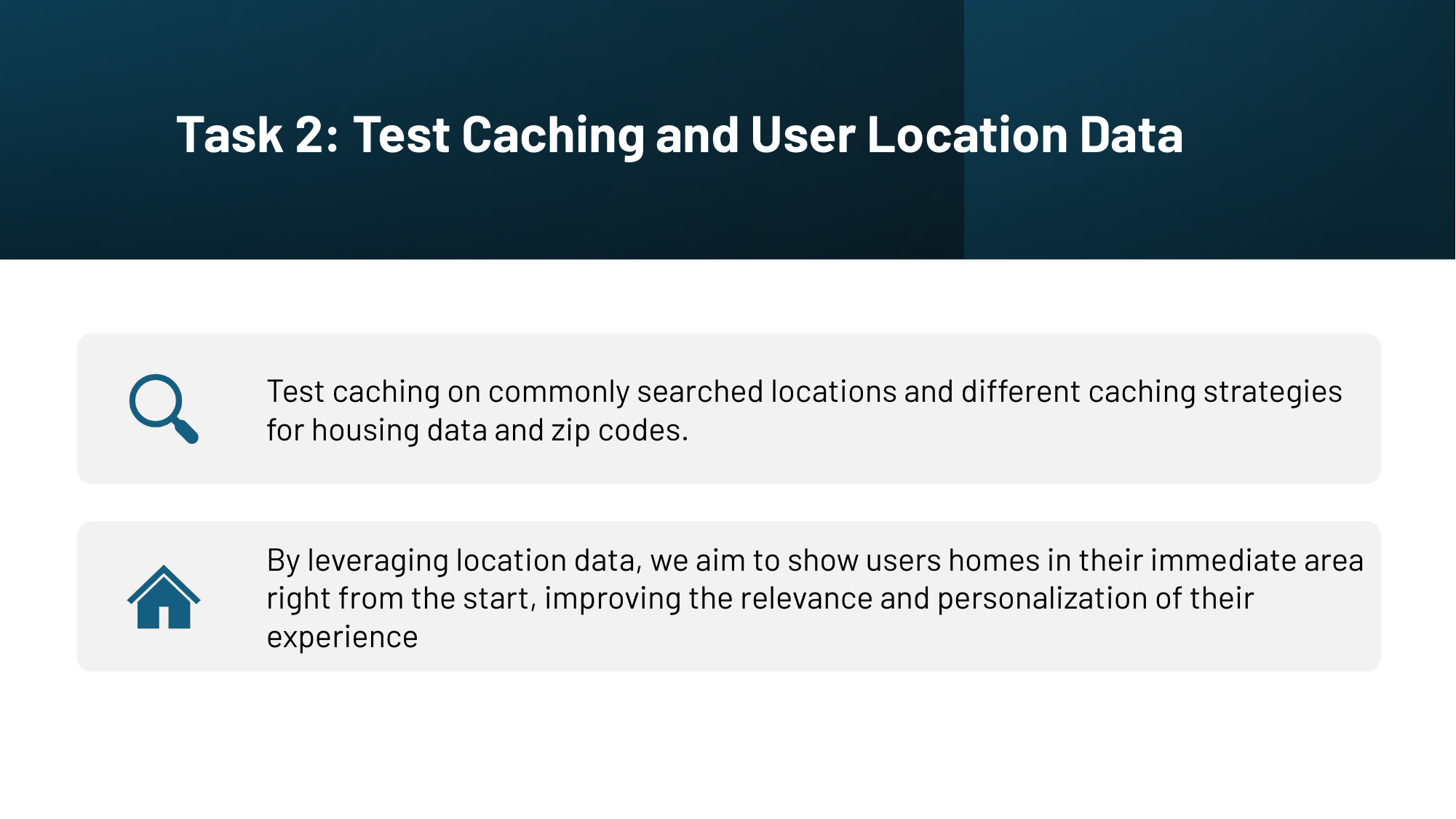

# Task 2: Test Caching and User Location Data
Test caching on commonly searched locations and different caching strategies for housing data and zip codes.
By leveraging location data, we aim to show users homes in their immediate area right from the start, improving the relevance and personalization of their experience